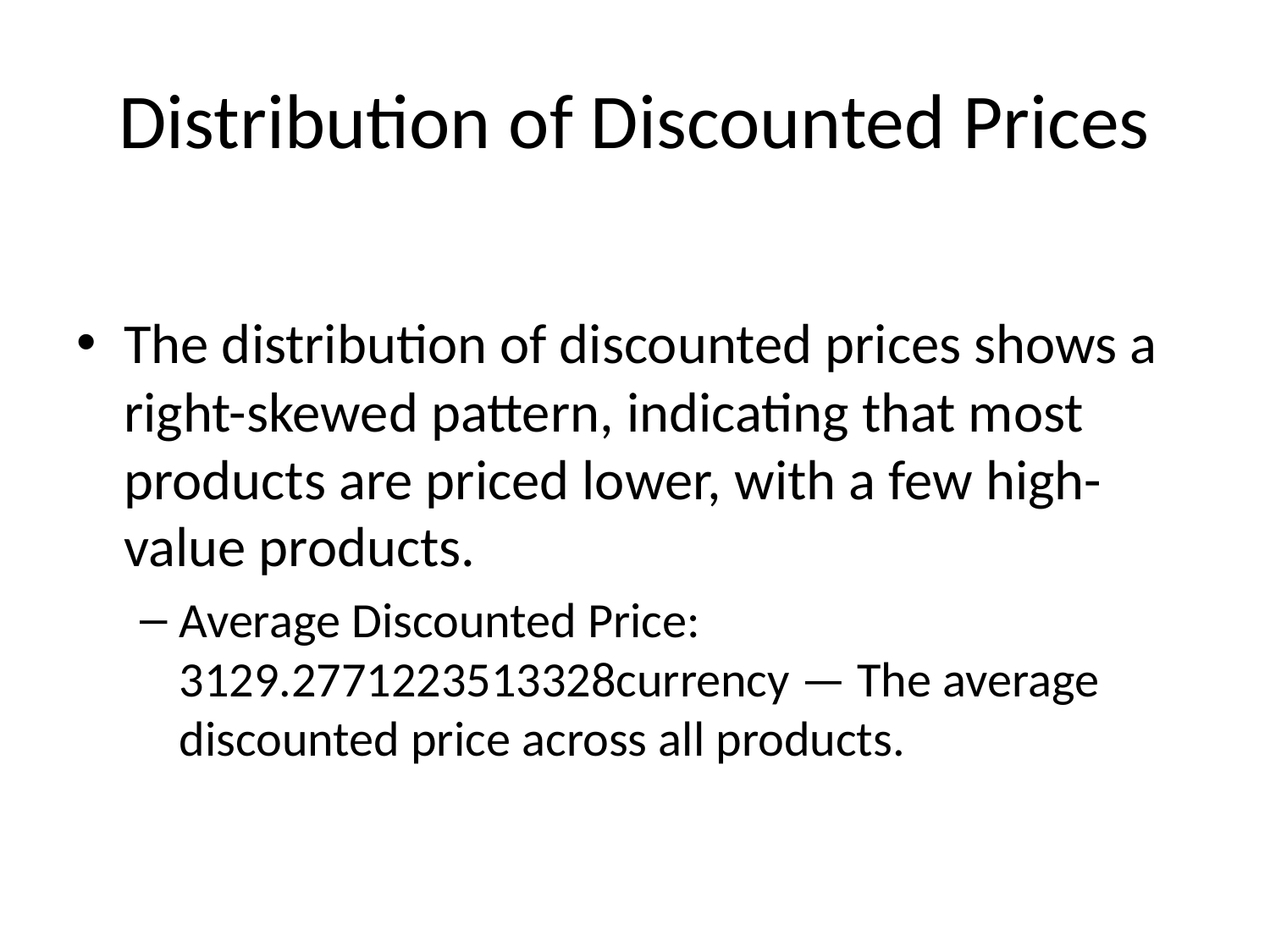

# Distribution of Discounted Prices

The distribution of discounted prices shows a right-skewed pattern, indicating that most products are priced lower, with a few high-value products.
Average Discounted Price: 3129.2771223513328currency — The average discounted price across all products.